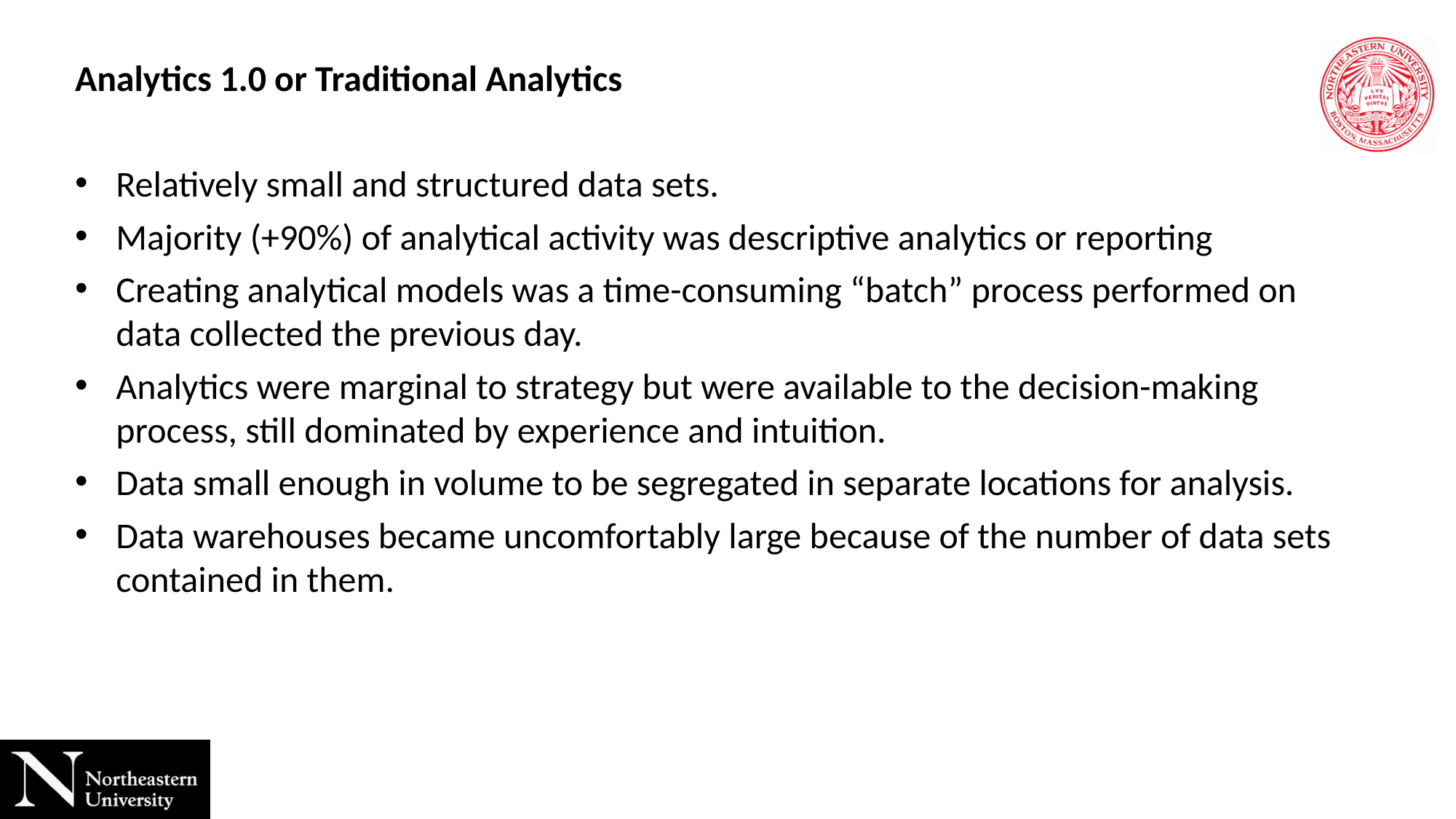

Analytics 1.0 or Traditional Analytics

Relatively small and structured data sets.
Majority (+90%) of analytical activity was descriptive analytics or reporting
Creating analytical models was a time-consuming “batch” process performed on data collected the previous day.
Analytics were marginal to strategy but were available to the decision-making process, still dominated by experience and intuition.
Data small enough in volume to be segregated in separate locations for analysis.
Data warehouses became uncomfortably large because of the number of data sets contained in them.